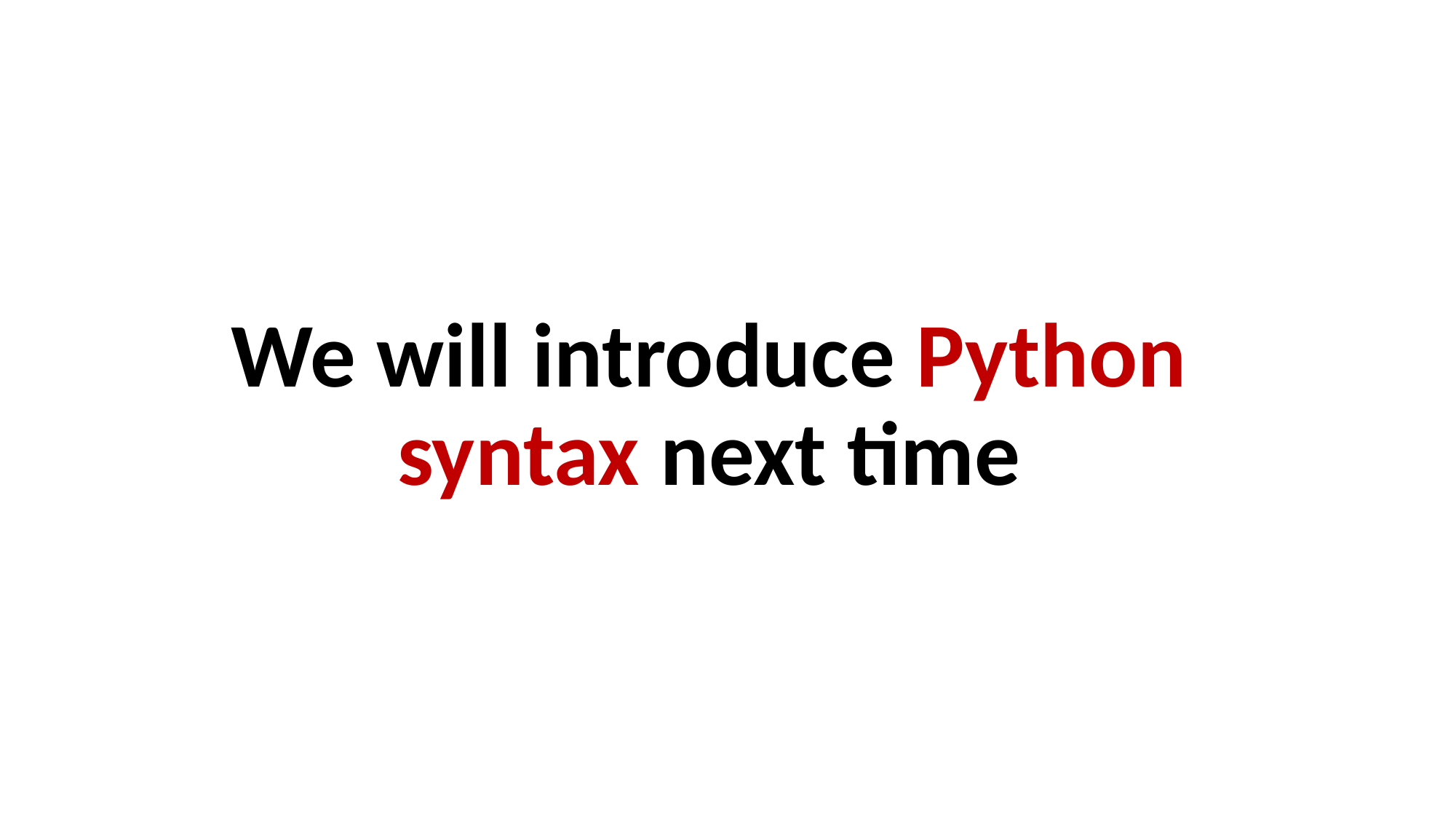

# We will introduce Python syntax next time